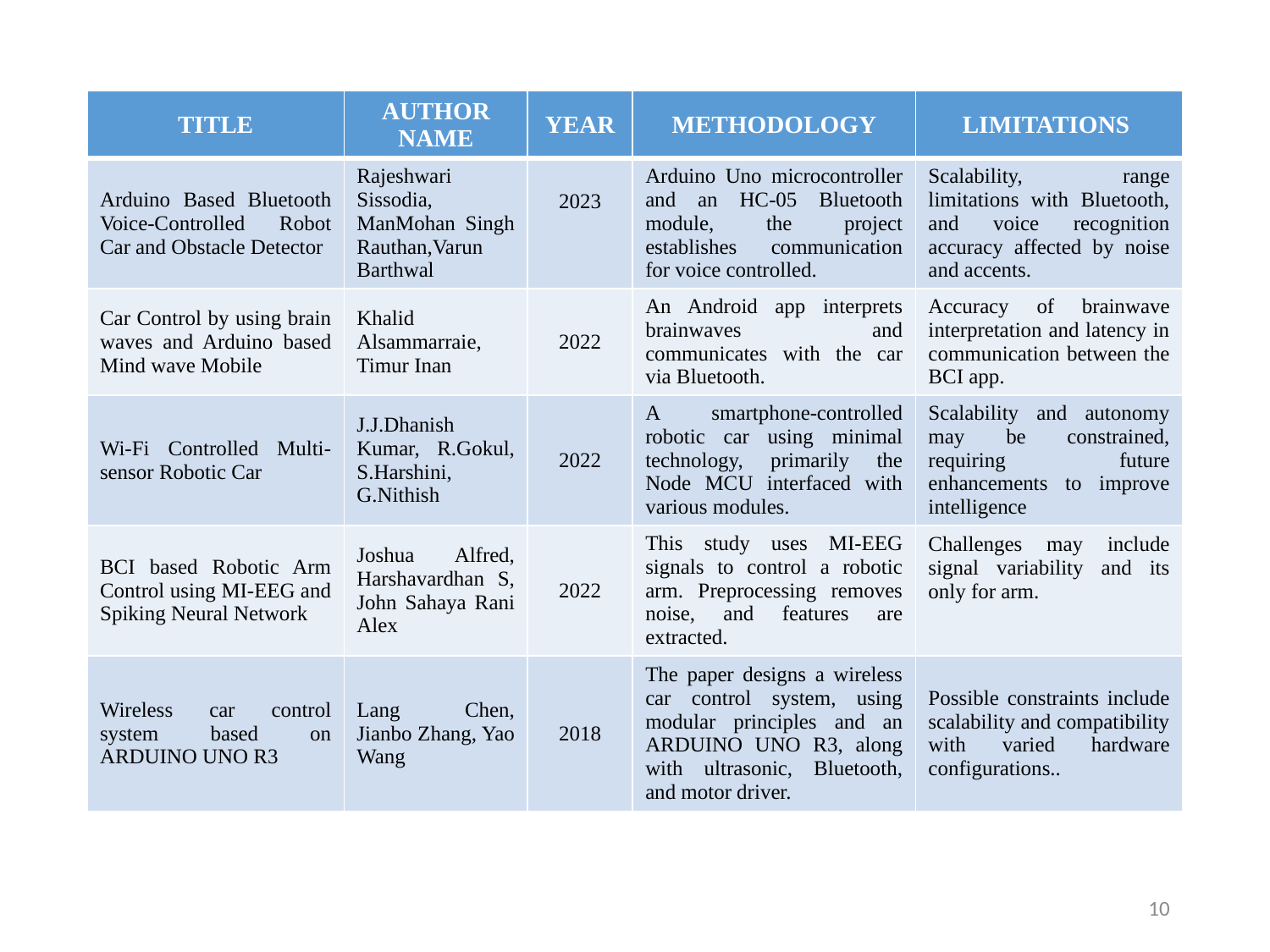

| TITLE | AUTHOR NAME | YEAR | METHODOLOGY | LIMITATIONS |
| --- | --- | --- | --- | --- |
| Arduino Based Bluetooth Voice-Controlled Robot Car and Obstacle Detector | Rajeshwari Sissodia, ManMohan Singh Rauthan,Varun Barthwal | 2023 | Arduino Uno microcontroller and an HC-05 Bluetooth module, the project establishes communication for voice controlled. | Scalability, range limitations with Bluetooth, and voice recognition accuracy affected by noise and accents. |
| Car Control by using brain waves and Arduino based Mind wave Mobile | Khalid Alsammarraie, Timur Inan | 2022 | An Android app interprets brainwaves and communicates with the car via Bluetooth. | Accuracy of brainwave interpretation and latency in communication between the BCI app. |
| Wi-Fi Controlled Multi-sensor Robotic Car | J.J.Dhanish Kumar, R.Gokul, S.Harshini, G.Nithish | 2022 | A smartphone-controlled robotic car using minimal technology, primarily the Node MCU interfaced with various modules. | Scalability and autonomy may be constrained, requiring future enhancements to improve intelligence |
| BCI based Robotic Arm Control using MI-EEG and Spiking Neural Network | Joshua Alfred, Harshavardhan S, John Sahaya Rani Alex | 2022 | This study uses MI-EEG signals to control a robotic arm. Preprocessing removes noise, and features are extracted. | Challenges may include signal variability and its only for arm. |
| Wireless car control system based on ARDUINO UNO R3 | Lang Chen, Jianbo Zhang, Yao Wang | 2018 | The paper designs a wireless car control system, using modular principles and an ARDUINO UNO R3, along with ultrasonic, Bluetooth, and motor driver. | Possible constraints include scalability and compatibility with varied hardware configurations.. |
10